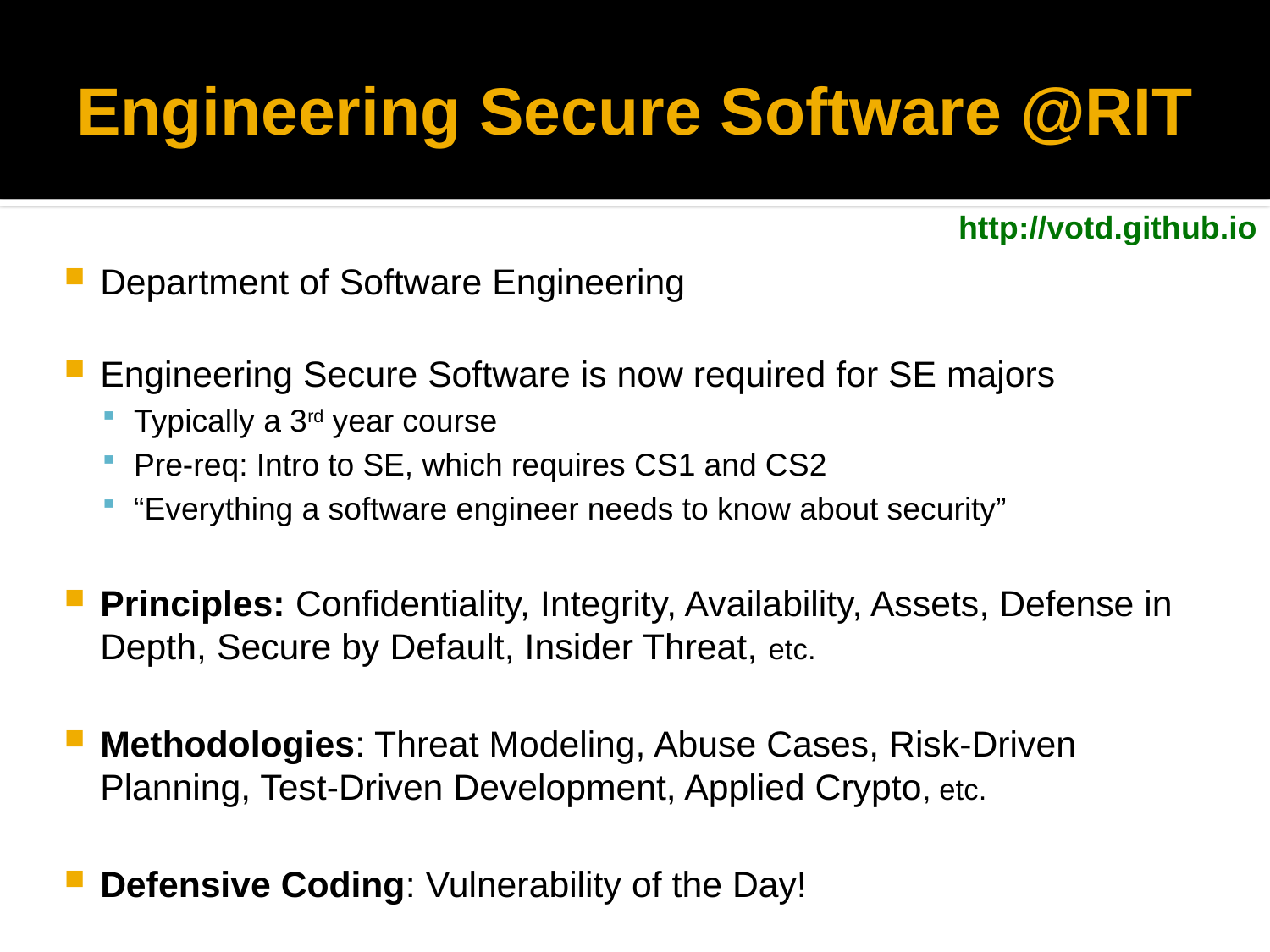

# Engineering Secure Software @RIT
Department of Software Engineering

Engineering Secure Software is now required for SE majors
Typically a 3rd year course
Pre-req: Intro to SE, which requires CS1 and CS2
“Everything a software engineer needs to know about security”

Principles: Confidentiality, Integrity, Availability, Assets, Defense in Depth, Secure by Default, Insider Threat, etc.

Methodologies: Threat Modeling, Abuse Cases, Risk-Driven Planning, Test-Driven Development, Applied Crypto, etc.

Defensive Coding: Vulnerability of the Day!